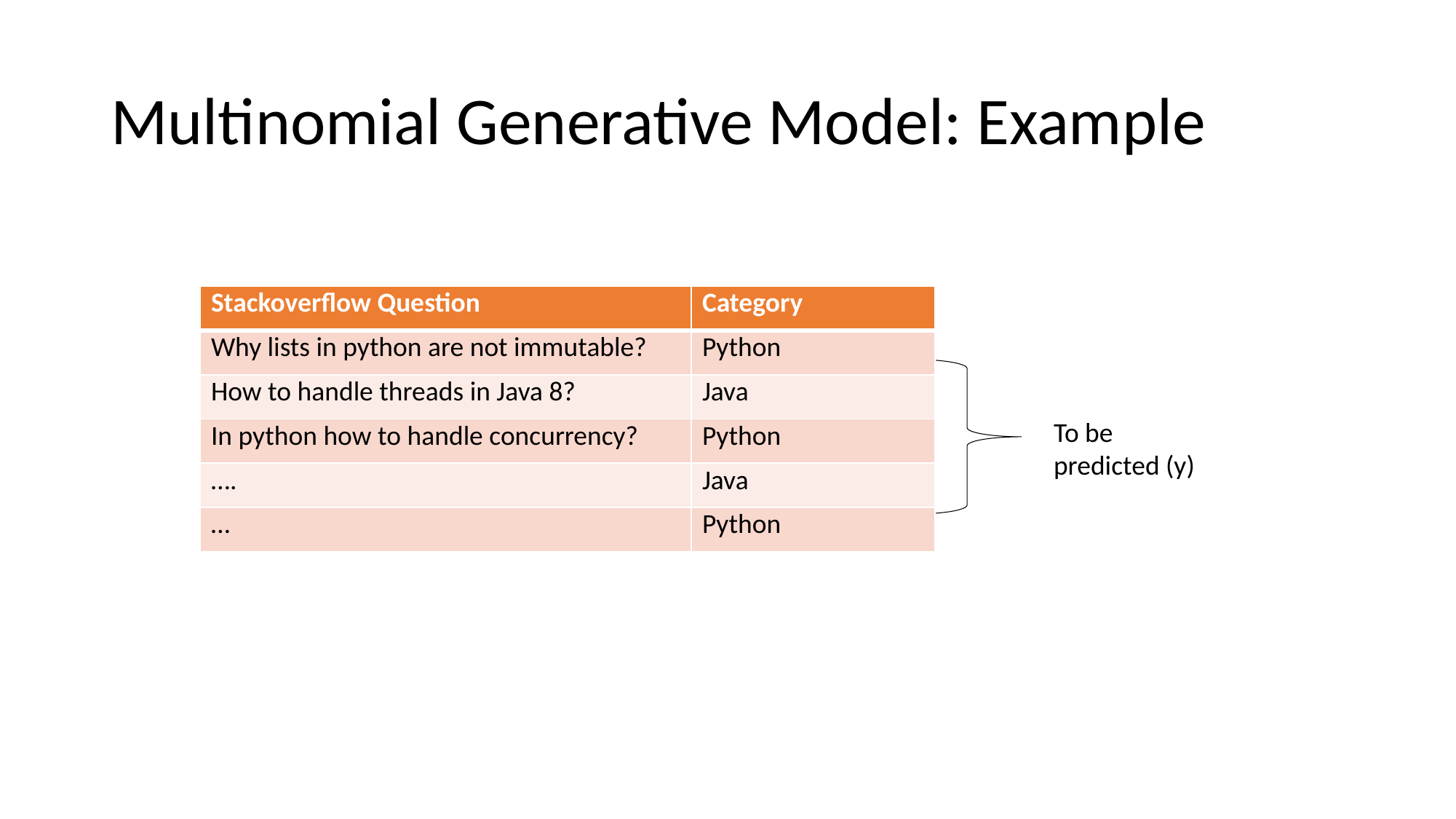

# Multinomial Generative Model: Example
| Stackoverflow Question | Category |
| --- | --- |
| Why lists in python are not immutable? | Python |
| How to handle threads in Java 8? | Java |
| In python how to handle concurrency? | Python |
| …. | Java |
| … | Python |

To be predicted (y)